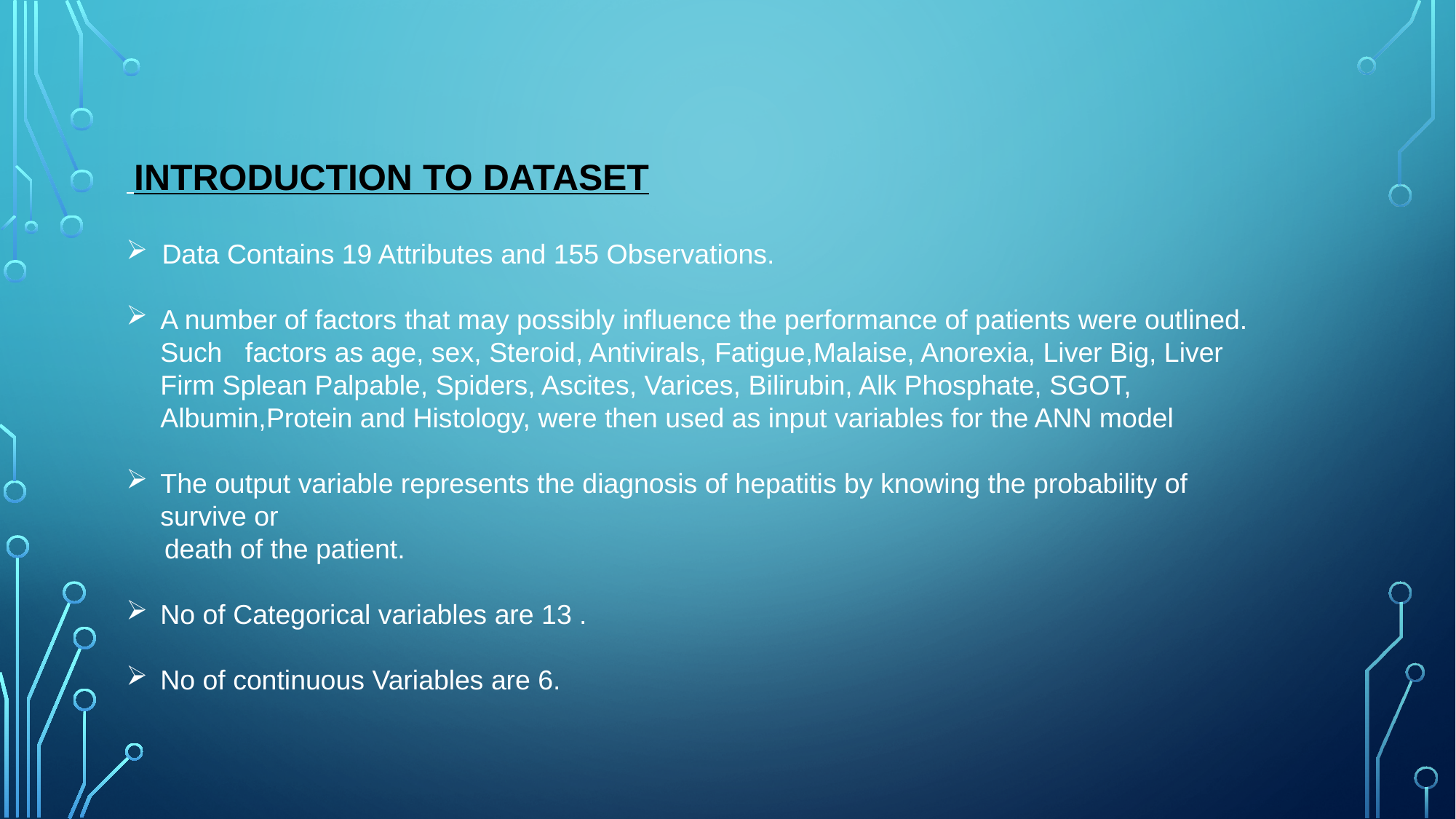

INTRODUCTION TO DATASET
  Data Contains 19 Attributes and 155 Observations.

A number of factors that may possibly influence the performance of patients were outlined. Such   factors as age, sex, Steroid, Antivirals, Fatigue,Malaise, Anorexia, Liver Big, Liver Firm Splean Palpable, Spiders, Ascites, Varices, Bilirubin, Alk Phosphate, SGOT, Albumin,Protein and Histology, were then used as input variables for the ANN model

The output variable represents the diagnosis of hepatitis by knowing the probability of survive or
     death of the patient.

No of Categorical variables are 13 .

No of continuous Variables are 6.